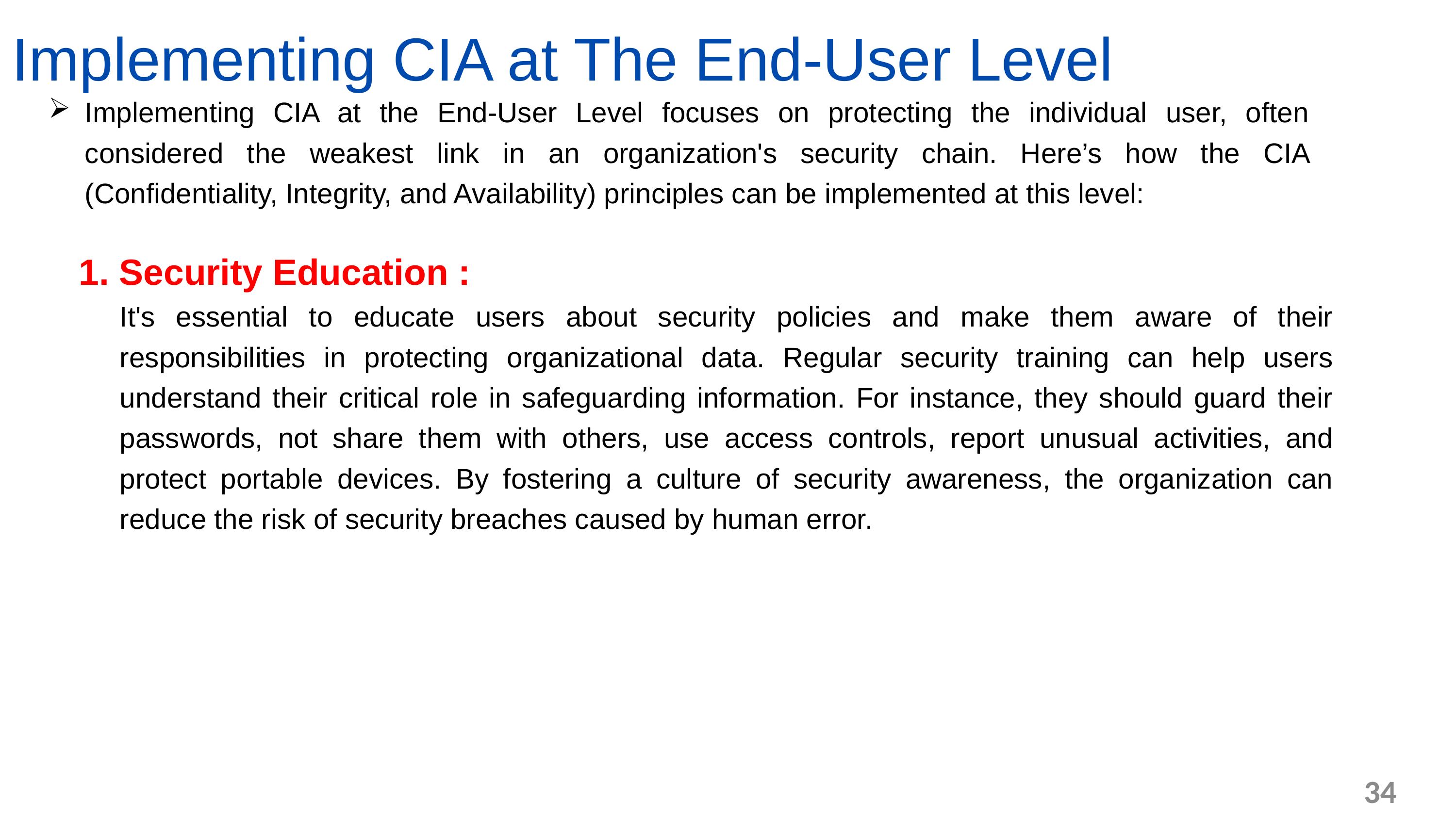

Implementing CIA at The End-User Level
Implementing CIA at the End-User Level focuses on protecting the individual user, often considered the weakest link in an organization's security chain. Here’s how the CIA (Confidentiality, Integrity, and Availability) principles can be implemented at this level:
1. Security Education :
	It's essential to educate users about security policies and make them aware of their responsibilities in protecting organizational data. Regular security training can help users understand their critical role in safeguarding information. For instance, they should guard their passwords, not share them with others, use access controls, report unusual activities, and protect portable devices. By fostering a culture of security awareness, the organization can reduce the risk of security breaches caused by human error.
34